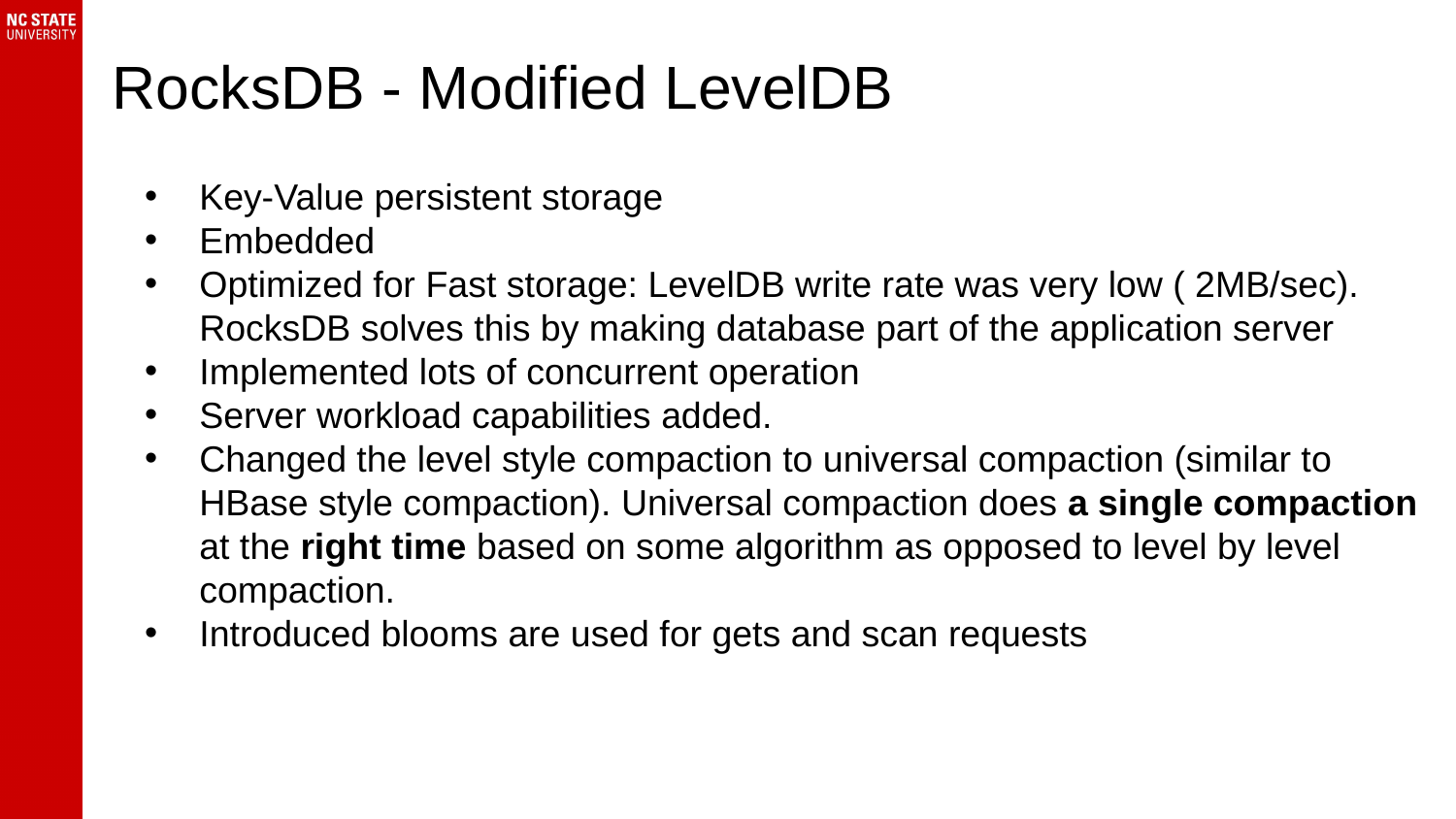

# RocksDB - Modified LevelDB
Key-Value persistent storage
Embedded
Optimized for Fast storage: LevelDB write rate was very low ( 2MB/sec). RocksDB solves this by making database part of the application server
Implemented lots of concurrent operation
Server workload capabilities added.
Changed the level style compaction to universal compaction (similar to HBase style compaction). Universal compaction does a single compaction at the right time based on some algorithm as opposed to level by level compaction.
Introduced blooms are used for gets and scan requests